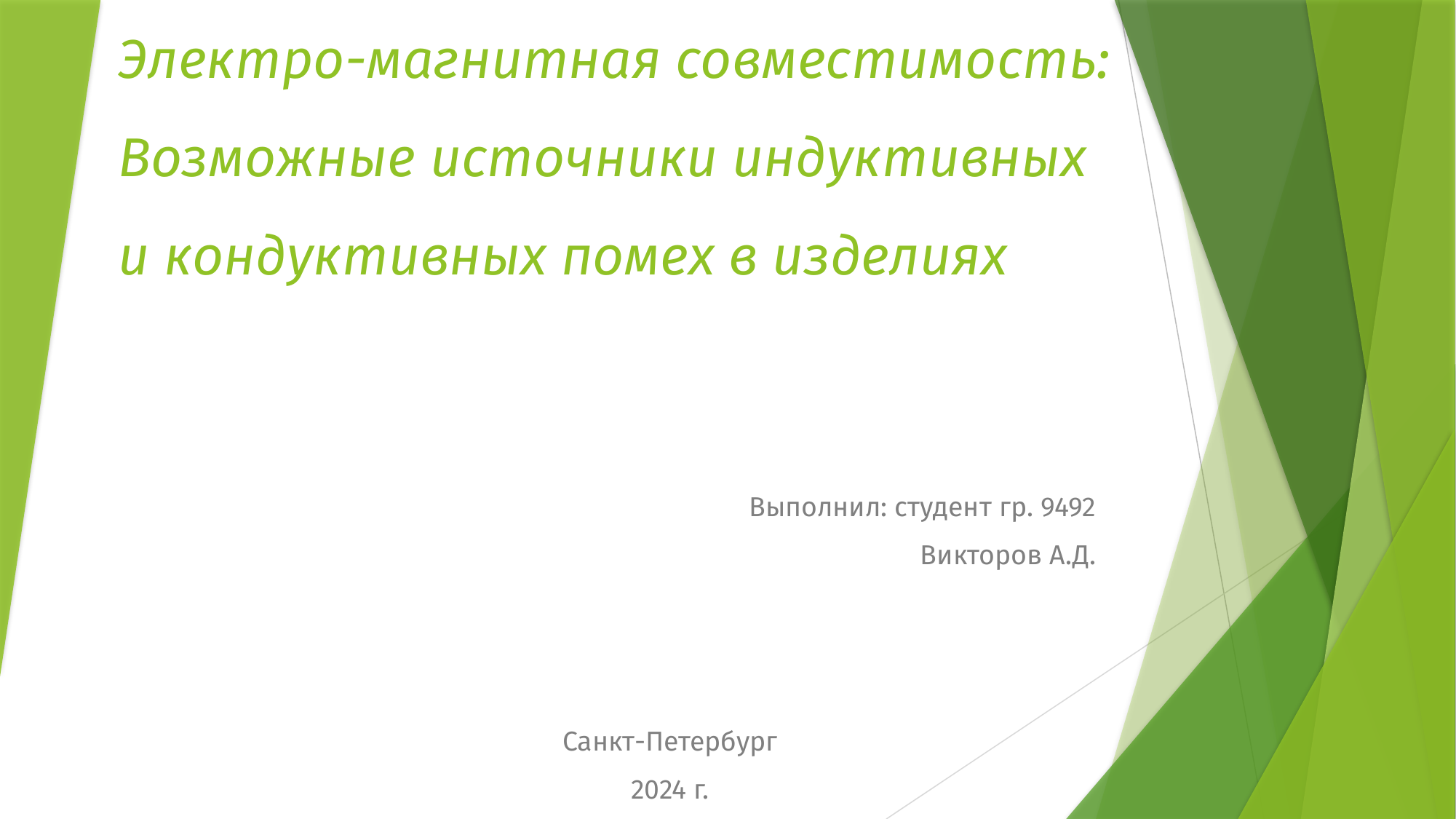

# Электро-магнитная совместимость: Возможные источники индуктивных и кондуктивных помех в изделиях
Выполнил: студент гр. 9492
Викторов А.Д.
Санкт-Петербург
2024 г.